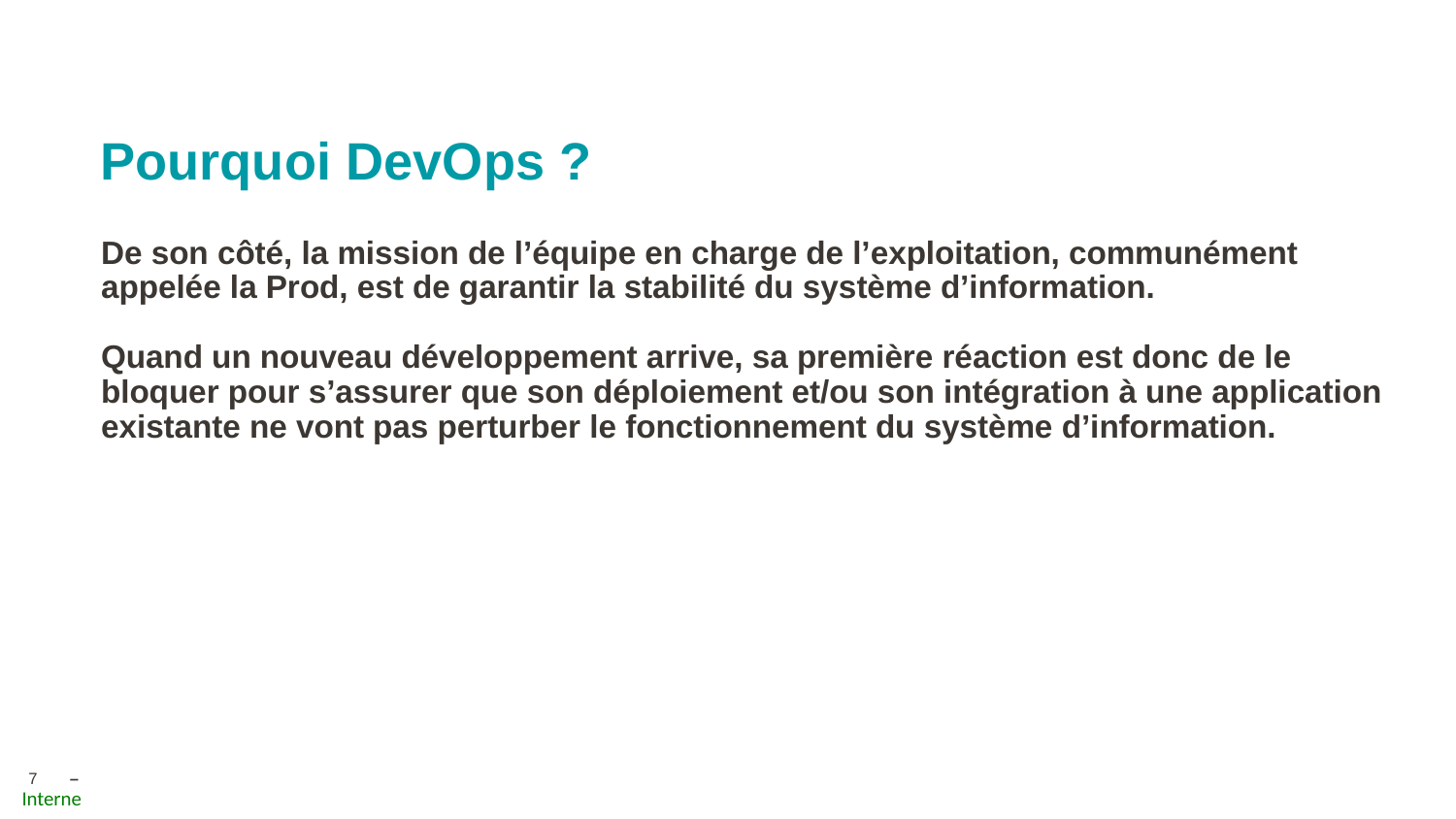

Pourquoi DevOps ?
De son côté, la mission de l’équipe en charge de l’exploitation, communément appelée la Prod, est de garantir la stabilité du système d’information.

Quand un nouveau développement arrive, sa première réaction est donc de le bloquer pour s’assurer que son déploiement et/ou son intégration à une application existante ne vont pas perturber le fonctionnement du système d’information.

7
# Pourquoi DevOps ?